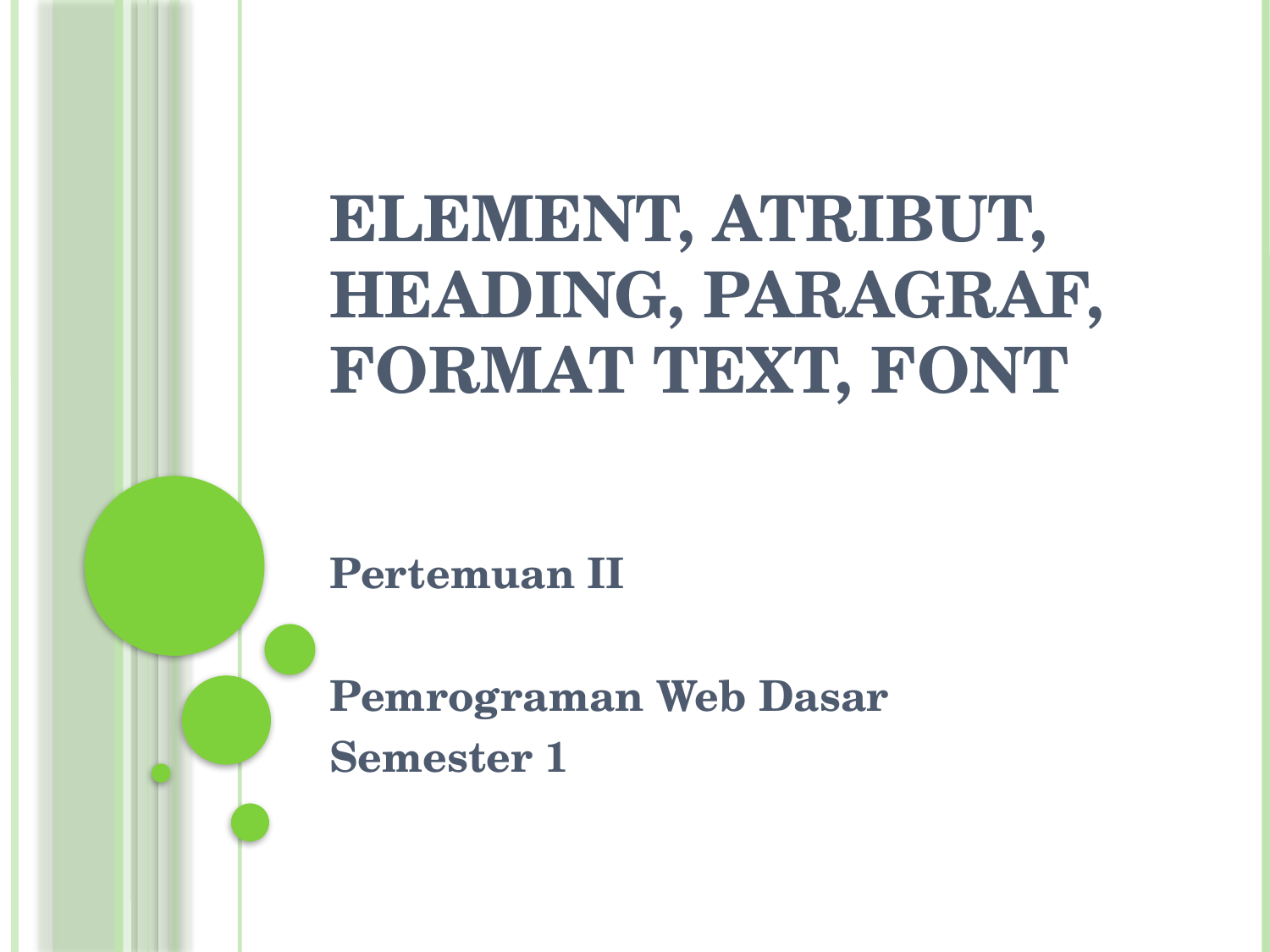

# ELEMENT, ATRIBUT, HEADING, PARAGRAF, FORMAT TEXT, FONT
Pertemuan II

Pemrograman Web Dasar
Semester 1